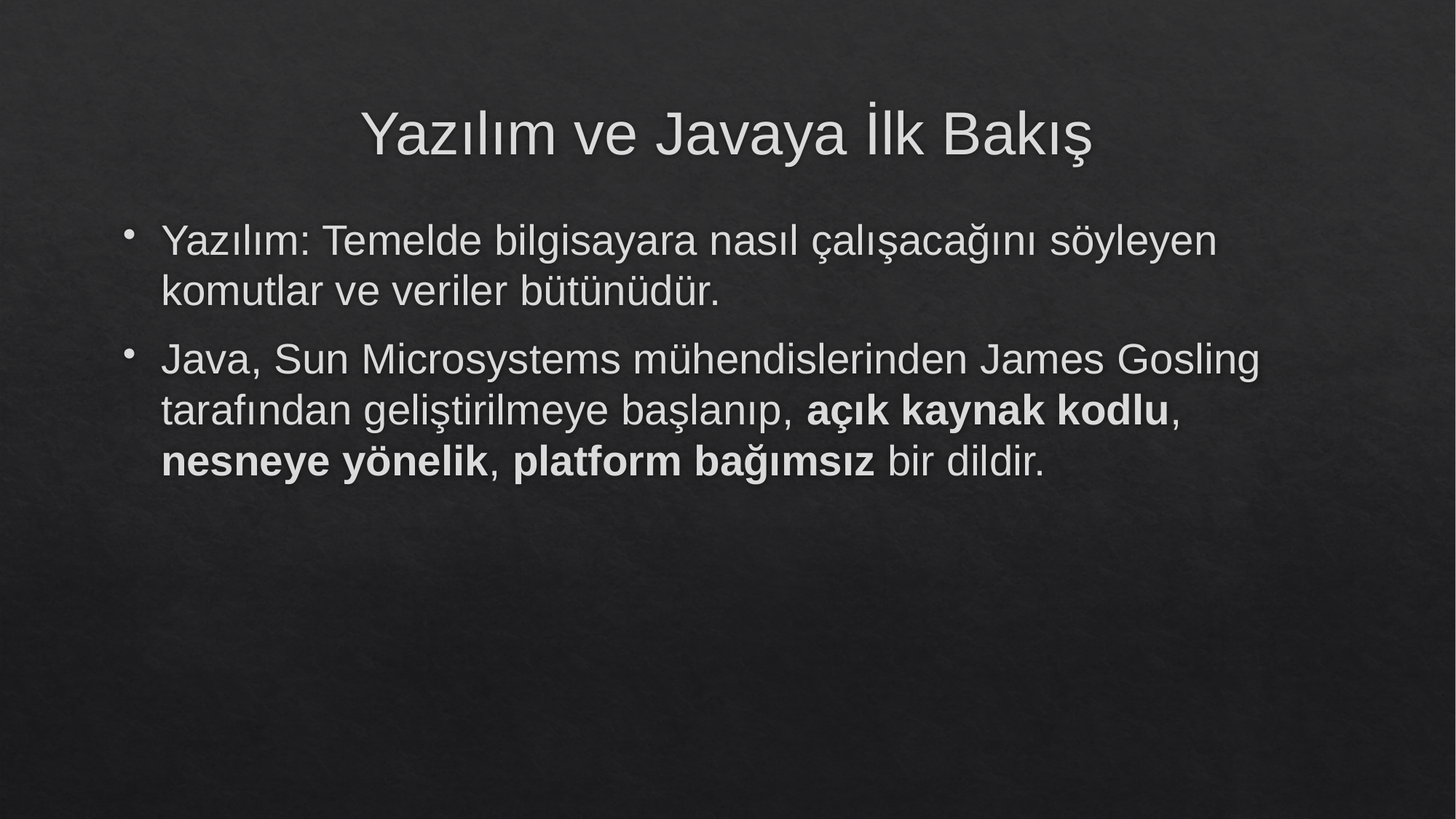

# Yazılım ve Javaya İlk Bakış
Yazılım: Temelde bilgisayara nasıl çalışacağını söyleyen komutlar ve veriler bütünüdür.
Java, Sun Microsystems mühendislerinden James Gosling tarafından geliştirilmeye başlanıp, açık kaynak kodlu, nesneye yönelik, platform bağımsız bir dildir.